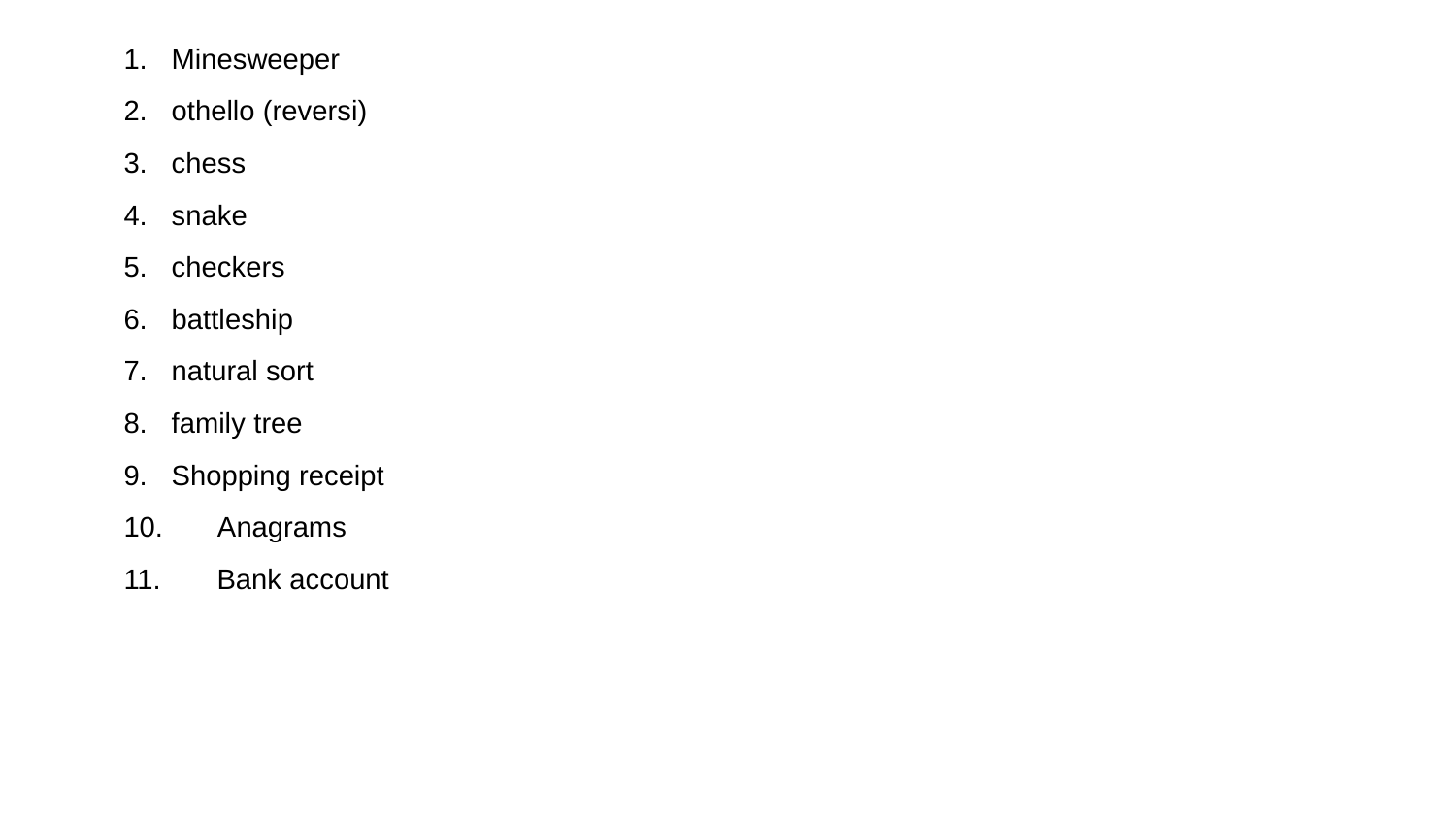

1.   Minesweeper

2.   othello (reversi)

3.   chess

4.   snake

5.   checkers

6.   battleship

7.   natural sort

8.   family tree

9.   Shopping receipt

10.       Anagrams

11.       Bank account